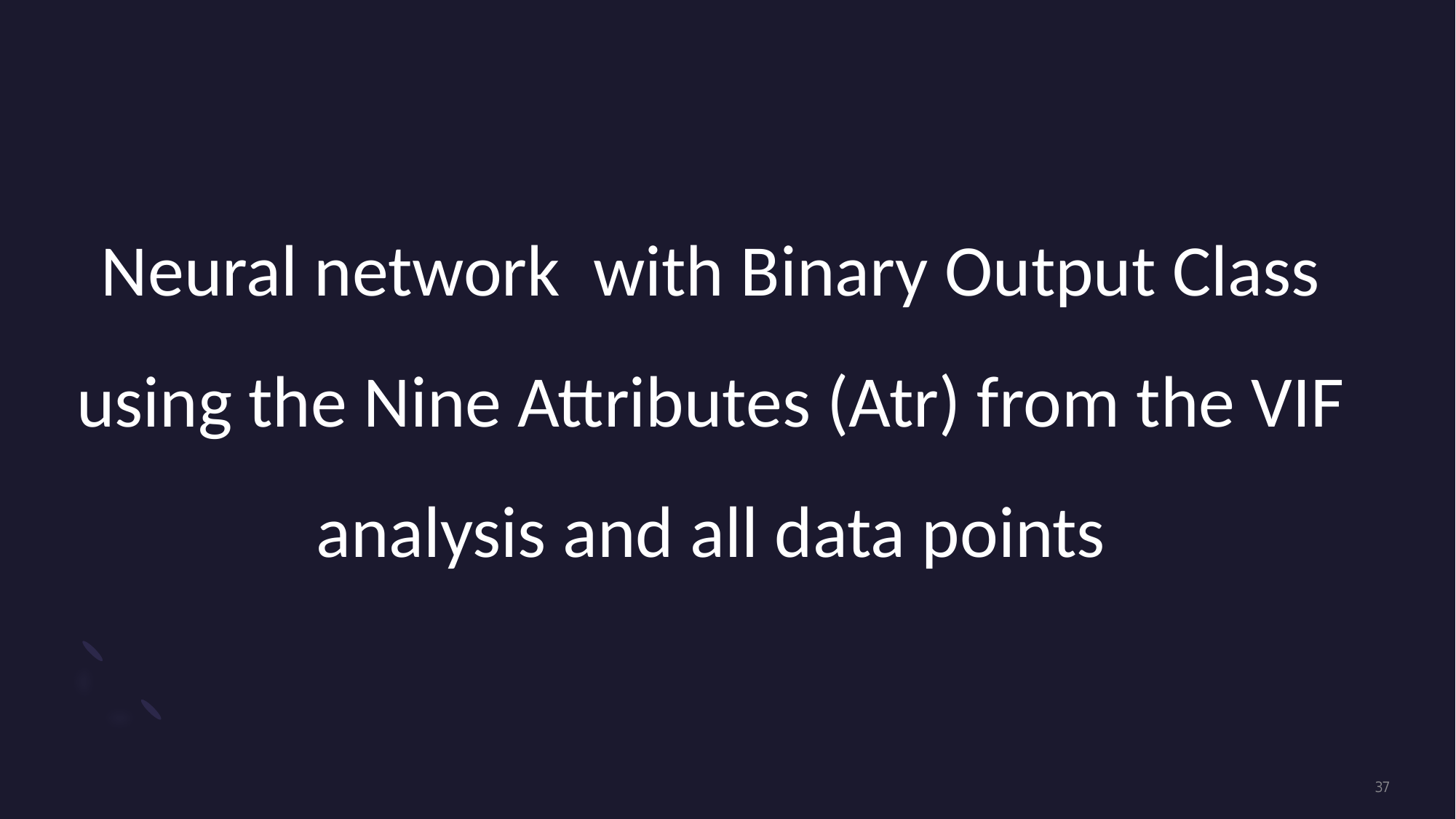

# Neural network  with Binary Output Class using the Nine Attributes (Atr) from the VIF analysis and all data points
37